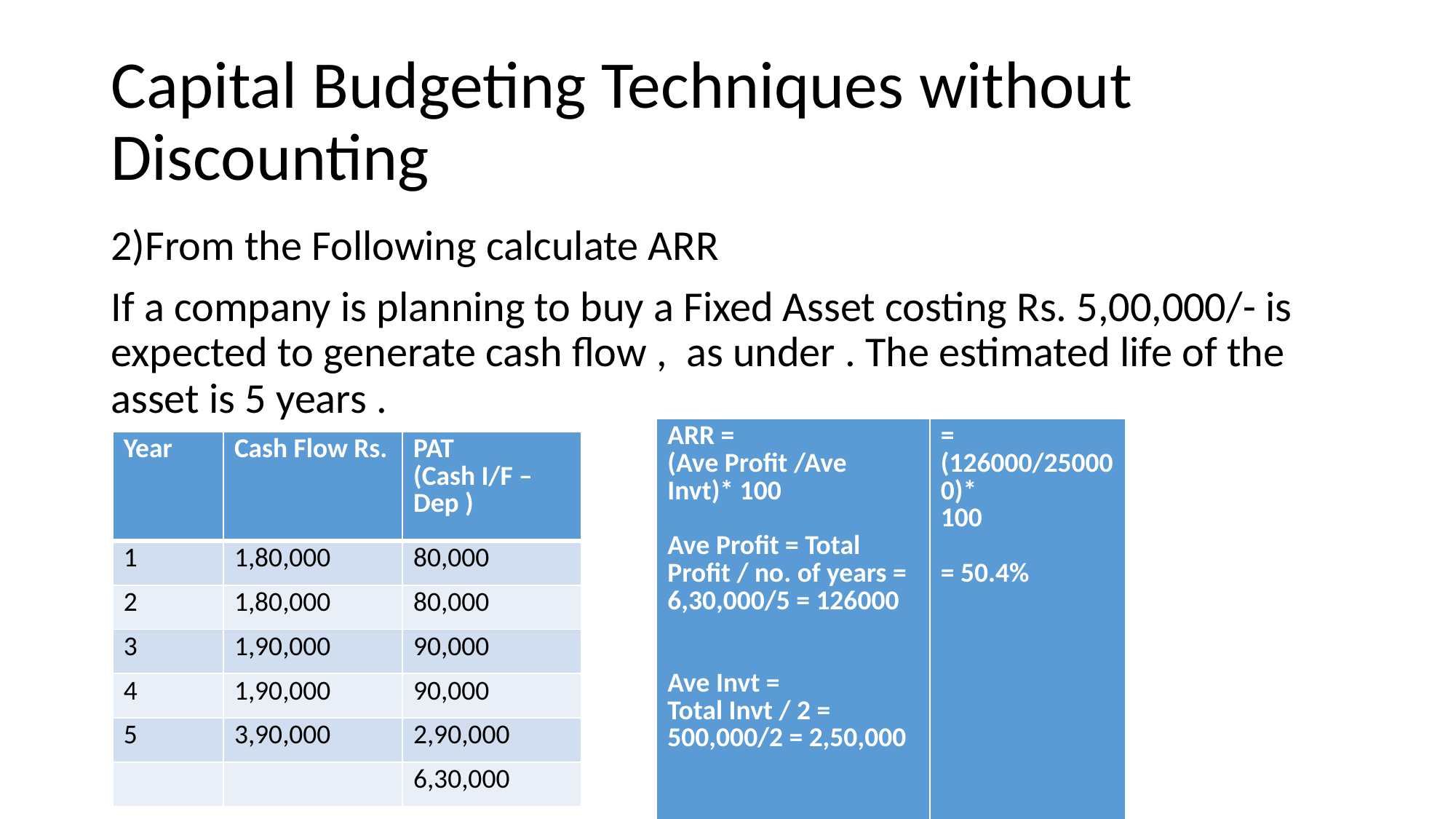

# Capital Budgeting Techniques without Discounting
2)From the Following calculate ARR
If a company is planning to buy a Fixed Asset costing Rs. 5,00,000/- is expected to generate cash flow ,  as under . The estimated life of the asset is 5 years .

| ARR = (Ave Profit /Ave Invt)\* 100 Ave Profit = Total Profit / no. of years = 6,30,000/5 = 126000 Ave Invt = Total Invt / 2 = 500,000/2 = 2,50,000 | = (126000/250000)\* 100 = 50.4% |
| --- | --- |
|  |  |
| Year | Cash Flow Rs. | PAT (Cash I/F – Dep ) |
| --- | --- | --- |
| 1 | 1,80,000 | 80,000 |
| 2 | 1,80,000 | 80,000 |
| 3 | 1,90,000 | 90,000 |
| 4 | 1,90,000 | 90,000 |
| 5 | 3,90,000 | 2,90,000 |
|  |  | 6,30,000 |